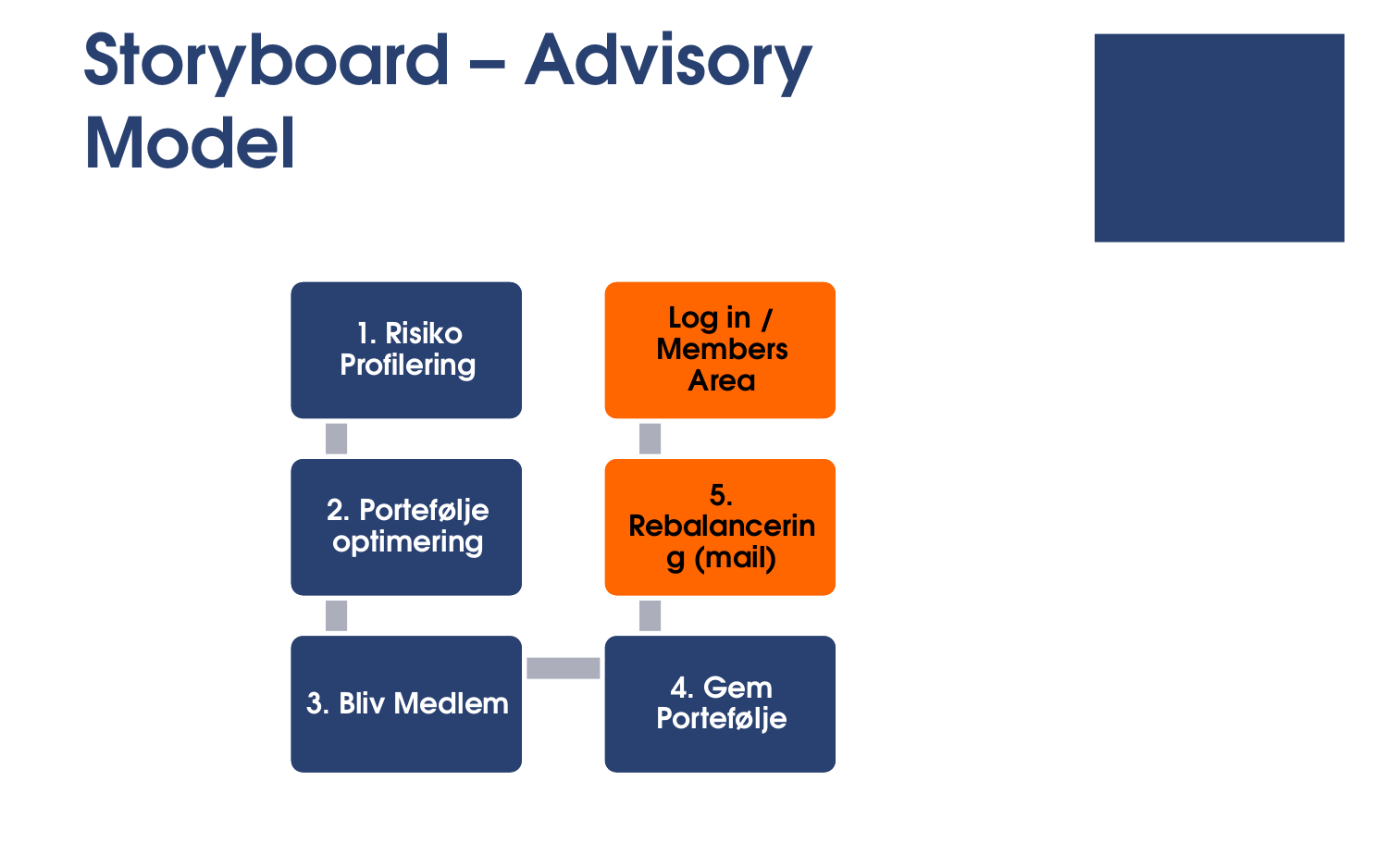

# Storyboard – Advisory Model
1. Risiko Profilering
2. Portefølje optimering
3. Bliv Medlem
4. Gem Portefølje
5. Rebalancering (mail)
Log in / Members Area